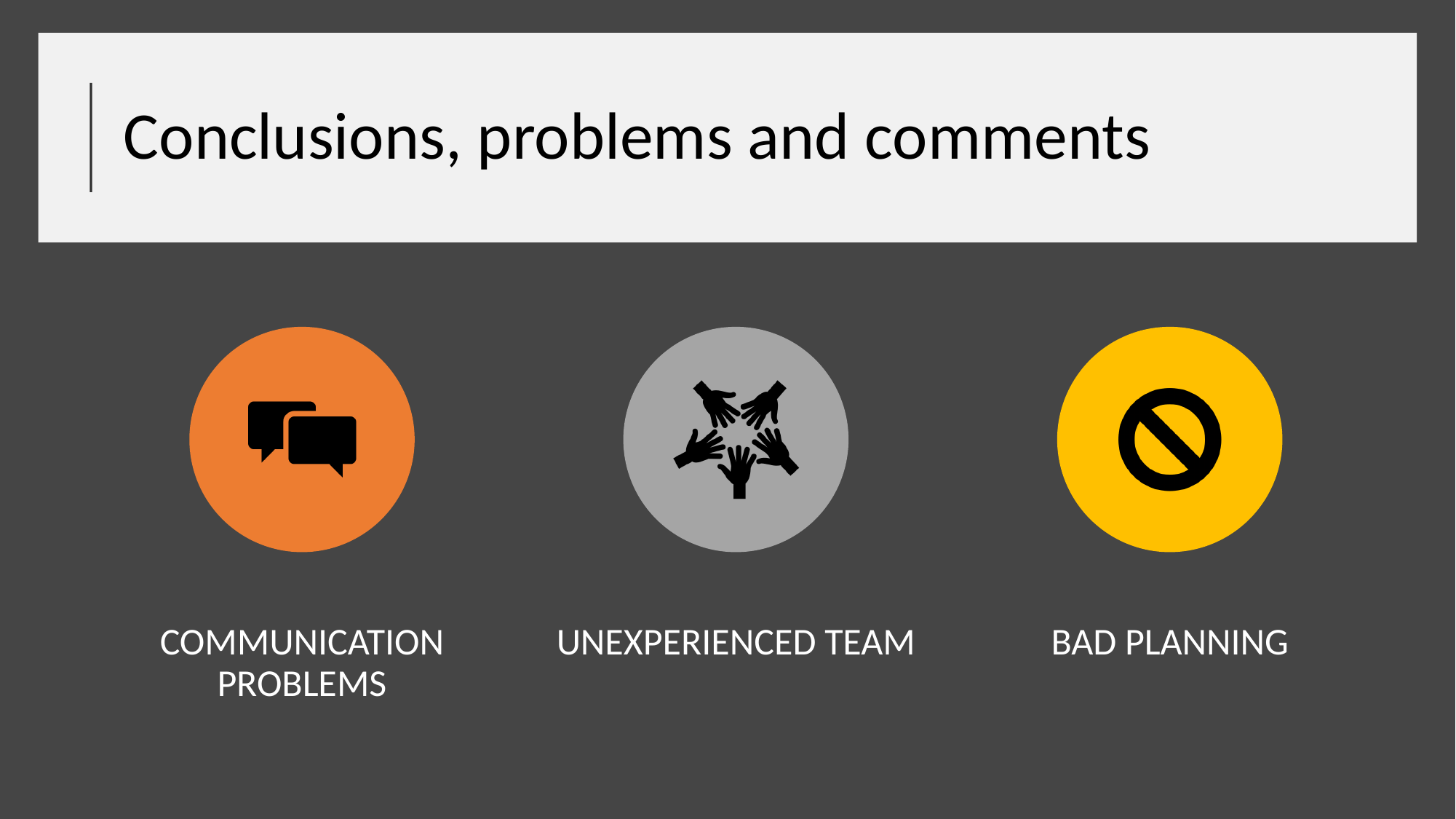

# Conclusions, problems and comments
Communication problems
Unexperienced team
Bad planning